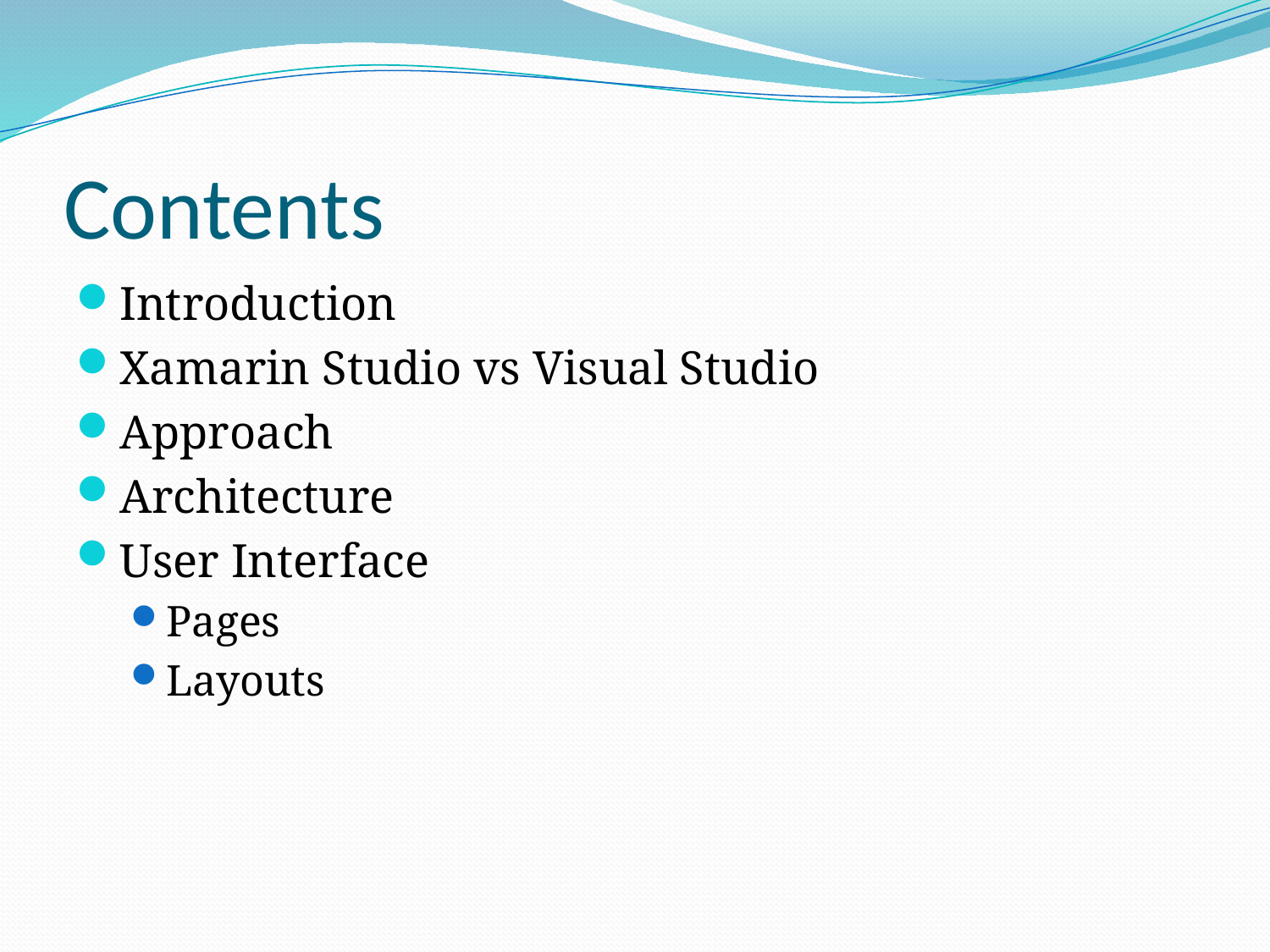

# Contents
Introduction
Xamarin Studio vs Visual Studio
Approach
Architecture
User Interface
Pages
Layouts